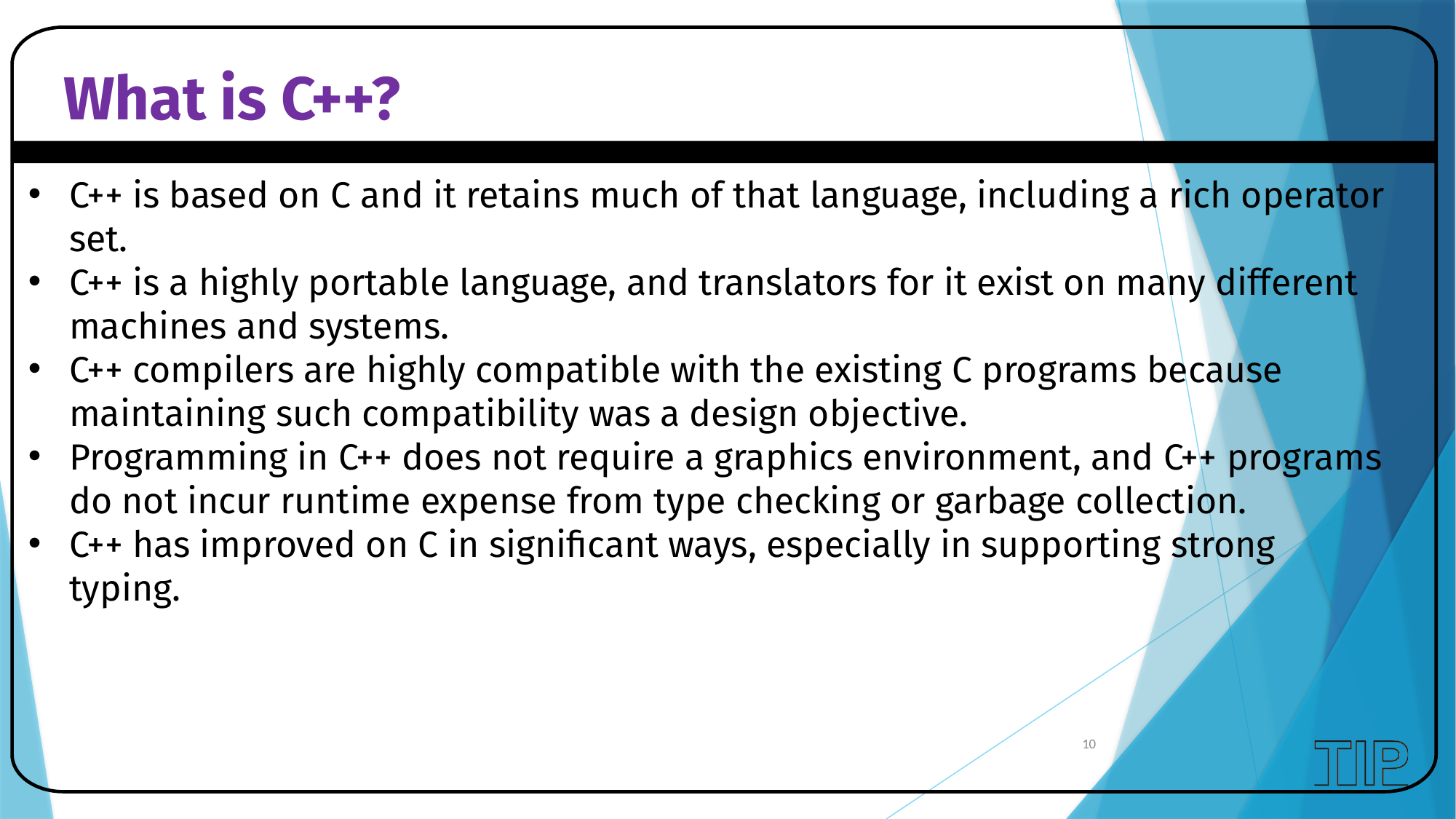

# What is C++?
C++ is based on C and it retains much of that language, including a rich operator set.
C++ is a highly portable language, and translators for it exist on many different machines and systems.
C++ compilers are highly compatible with the existing C programs because maintaining such compatibility was a design objective.
Programming in C++ does not require a graphics environment, and C++ programs do not incur runtime expense from type checking or garbage collection.
C++ has improved on C in significant ways, especially in supporting strong typing.

10